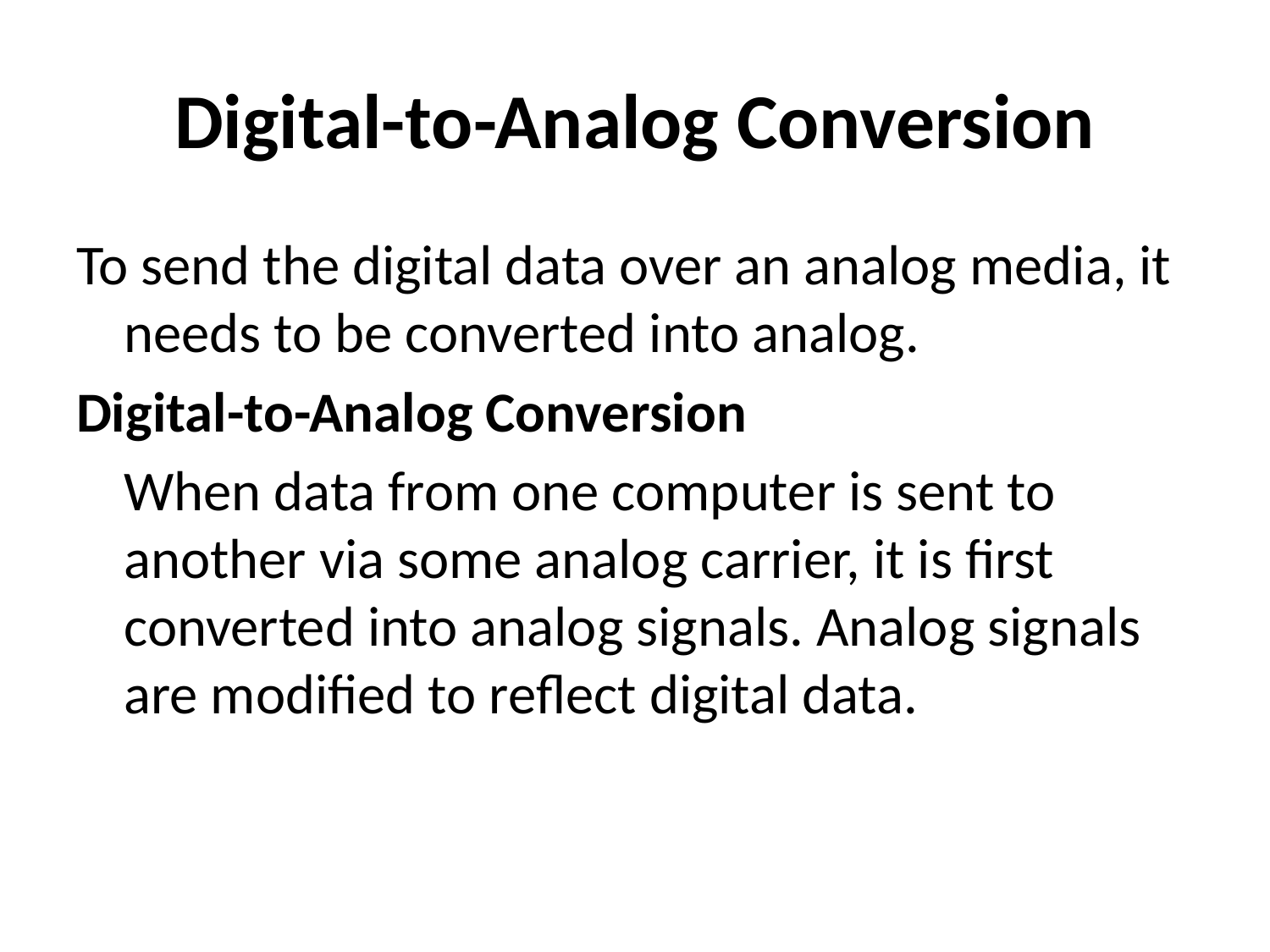

# Digital-to-Analog Conversion
To send the digital data over an analog media, it needs to be converted into analog.
Digital-to-Analog Conversion
	When data from one computer is sent to another via some analog carrier, it is first converted into analog signals. Analog signals are modified to reflect digital data.